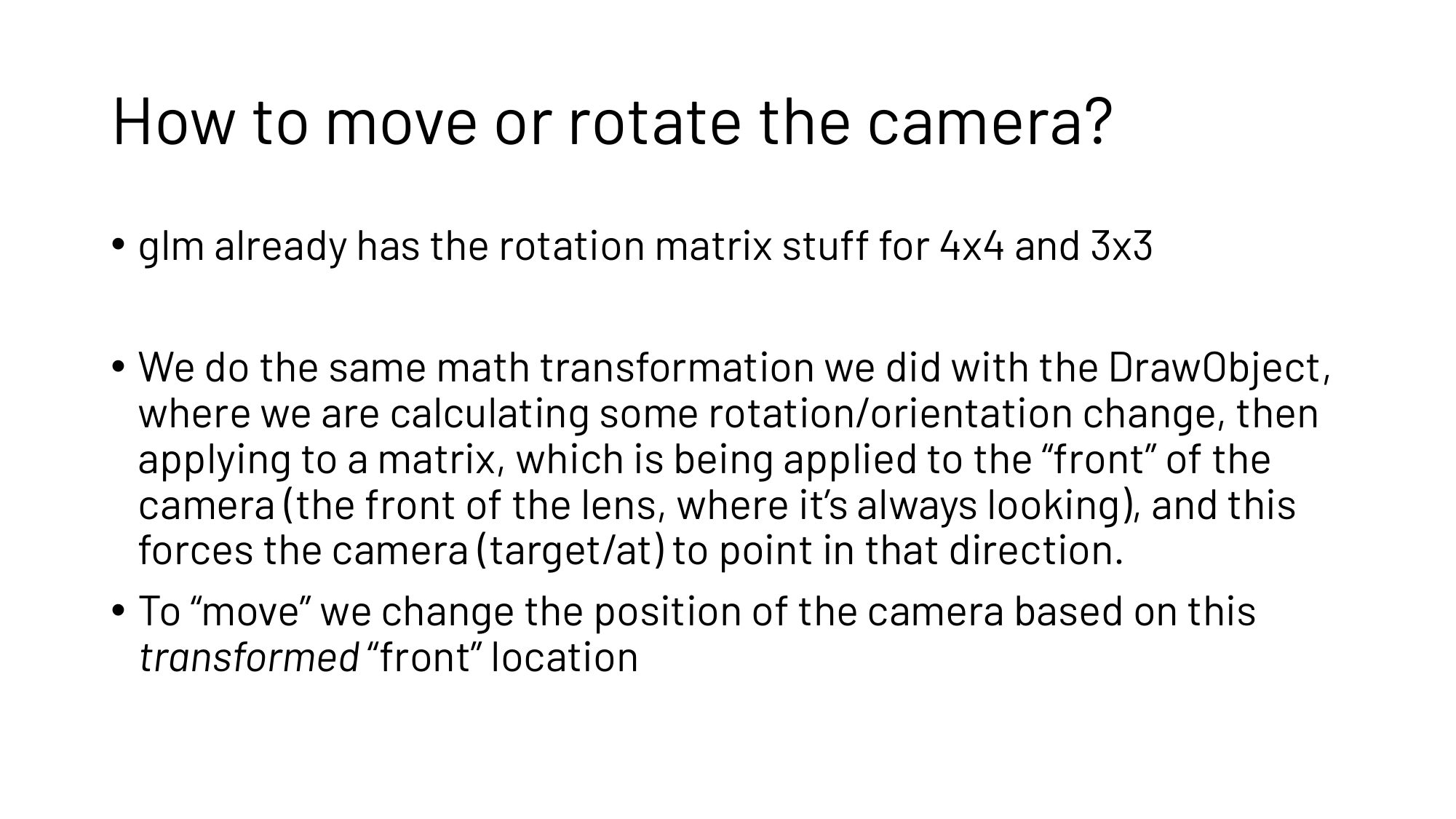

# How to move or rotate the camera?
glm already has the rotation matrix stuff for 4x4 and 3x3

We do the same math transformation we did with the DrawObject, where we are calculating some rotation/orientation change, then applying to a matrix, which is being applied to the “front” of the camera (the front of the lens, where it’s always looking), and this forces the camera (target/at) to point in that direction.
To “move” we change the position of the camera based on this transformed “front” location